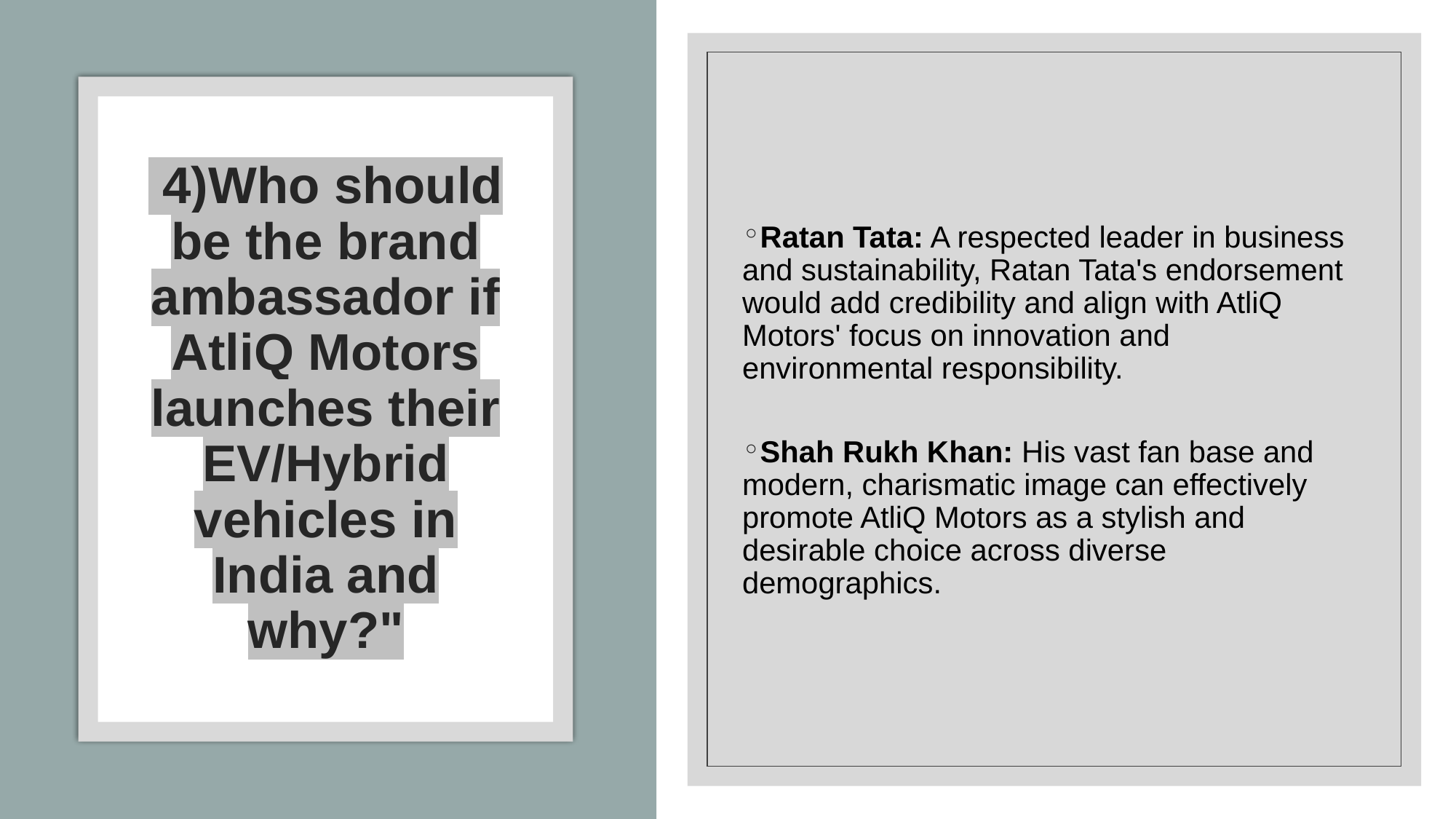

Ratan Tata: A respected leader in business and sustainability, Ratan Tata's endorsement would add credibility and align with AtliQ Motors' focus on innovation and environmental responsibility.

Shah Rukh Khan: His vast fan base and modern, charismatic image can effectively promote AtliQ Motors as a stylish and desirable choice across diverse demographics.

 4)Who should be the brand ambassador if AtliQ Motors launches their EV/Hybrid vehicles in India and why?"